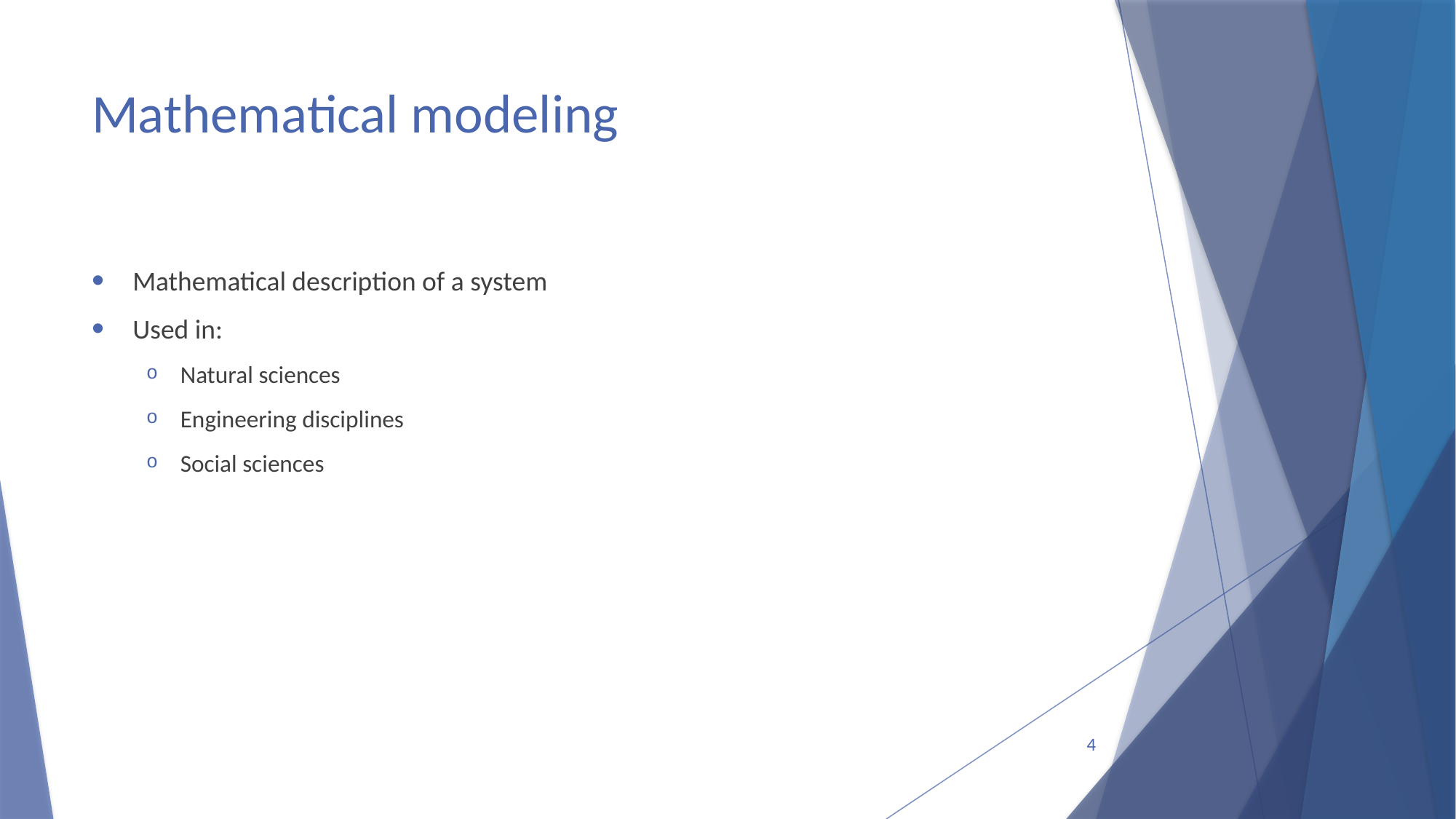

# Mathematical modeling
Mathematical description of a system
Used in:
Natural sciences
Engineering disciplines
Social sciences
4